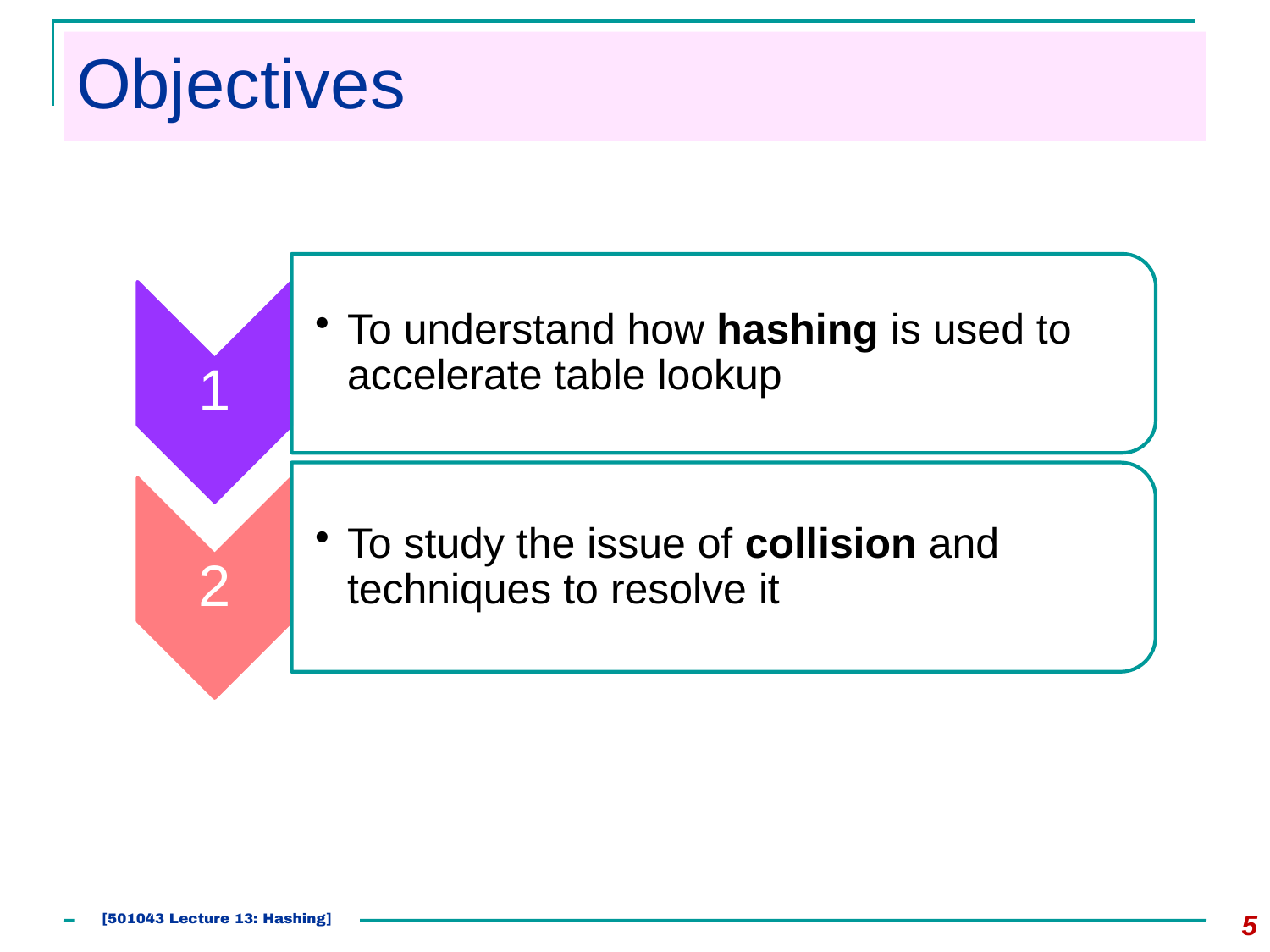

# Objectives
1
To understand how hashing is used to accelerate table lookup
2
To study the issue of collision and techniques to resolve it
5
[501043 Lecture 13: Hashing]